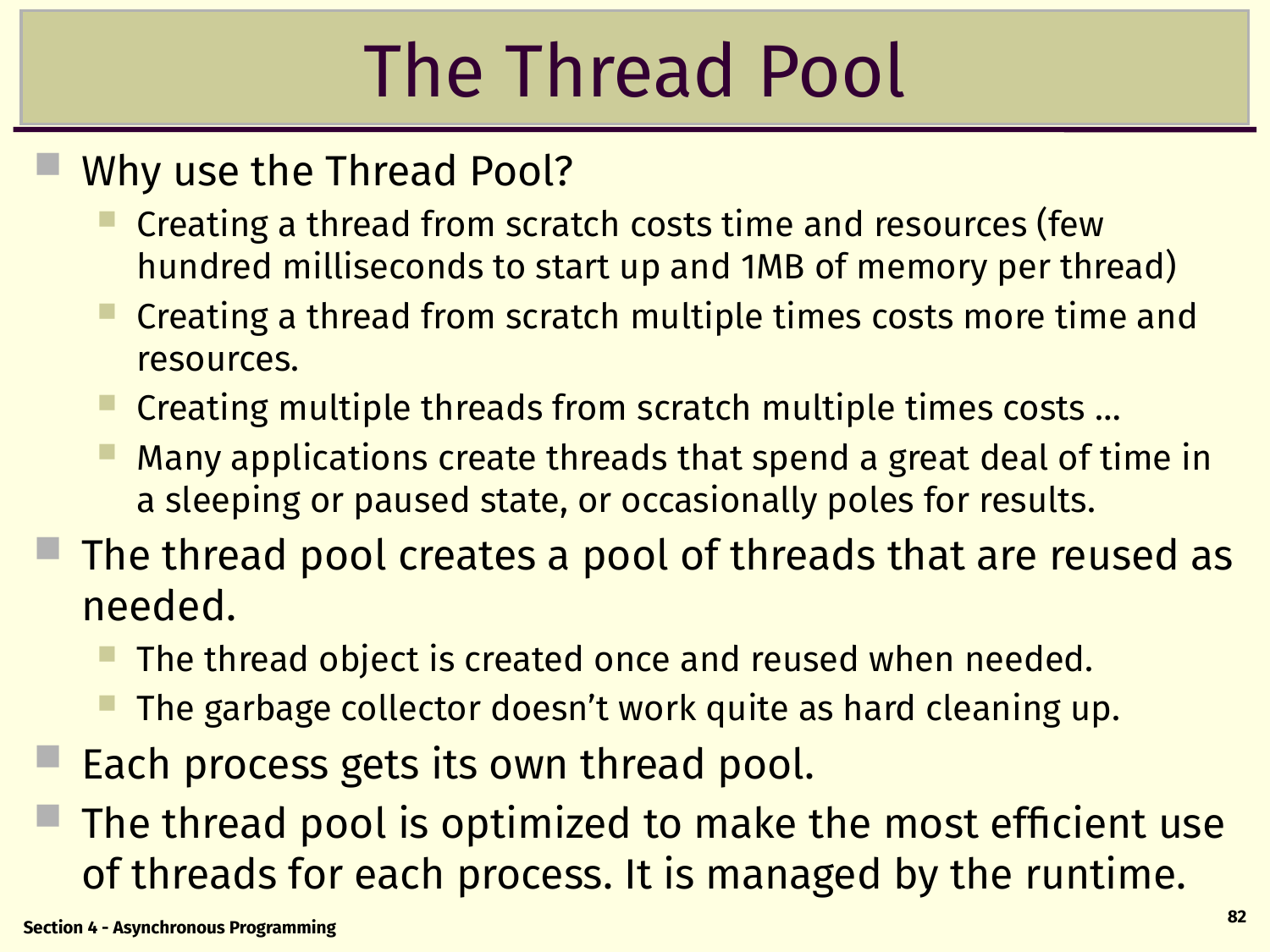

# The Thread Pool
Why use the Thread Pool?
Creating a thread from scratch costs time and resources (few hundred milliseconds to start up and 1MB of memory per thread)
Creating a thread from scratch multiple times costs more time and resources.
Creating multiple threads from scratch multiple times costs …
Many applications create threads that spend a great deal of time in a sleeping or paused state, or occasionally poles for results.
The thread pool creates a pool of threads that are reused as needed.
The thread object is created once and reused when needed.
The garbage collector doesn’t work quite as hard cleaning up.
Each process gets its own thread pool.
The thread pool is optimized to make the most efficient use of threads for each process. It is managed by the runtime.
82
Section 4 - Asynchronous Programming